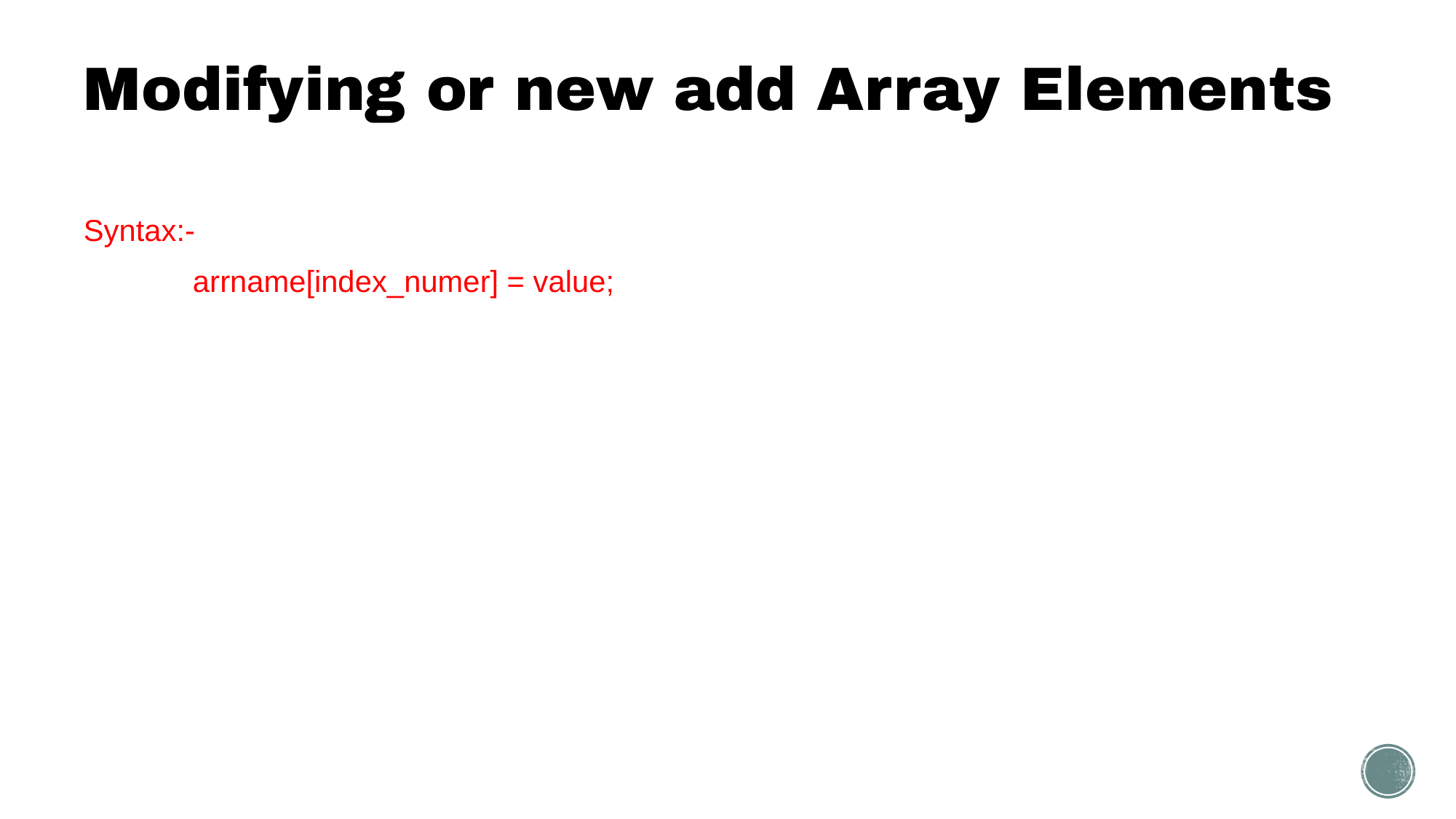

# Modifying or new add Array Elements

Syntax:-
	arrname[index_numer] = value;